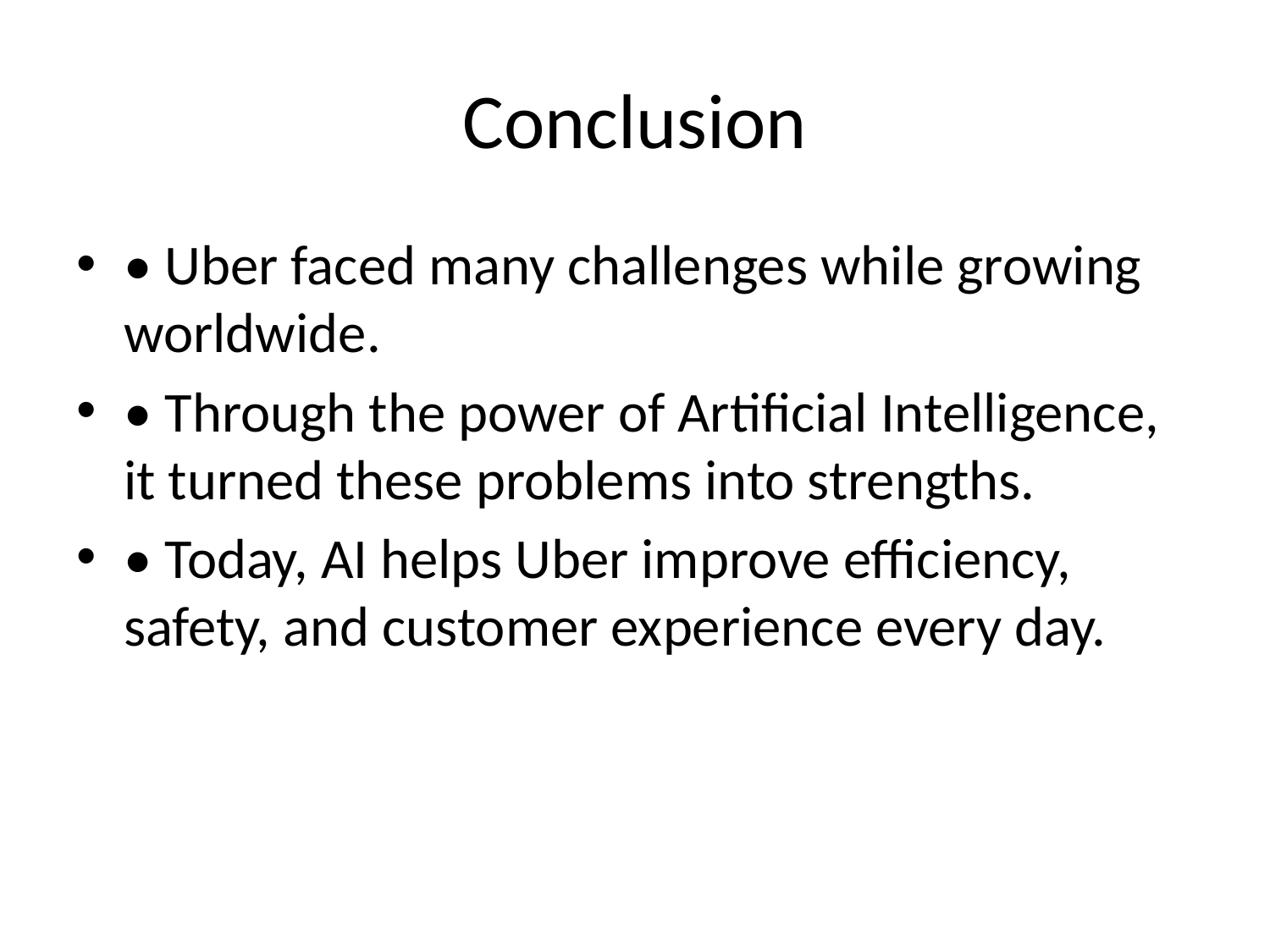

# Conclusion
• Uber faced many challenges while growing worldwide.
• Through the power of Artificial Intelligence, it turned these problems into strengths.
• Today, AI helps Uber improve efficiency, safety, and customer experience every day.